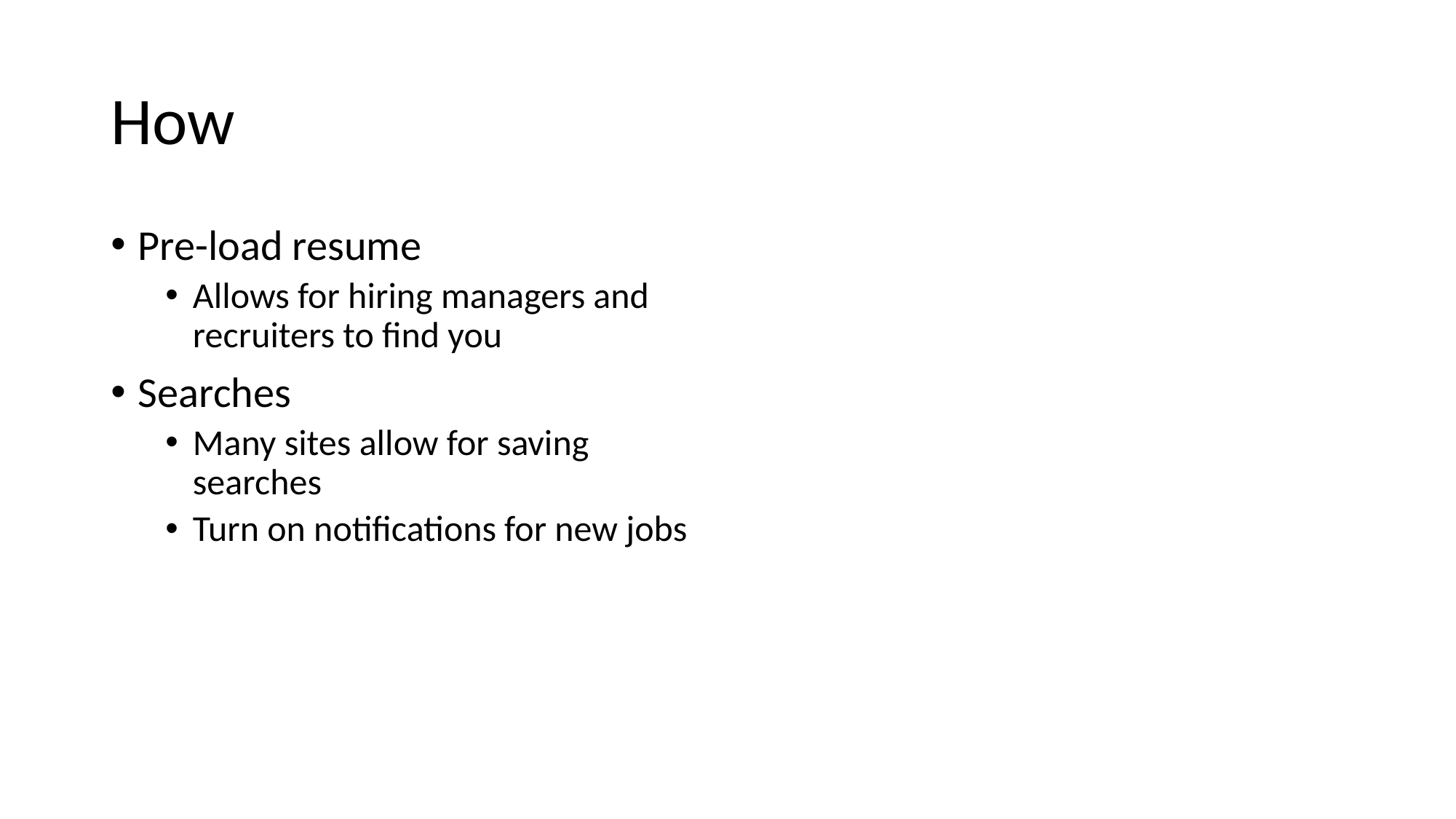

# How
Pre-load resume
Allows for hiring managers and recruiters to find you
Searches
Many sites allow for saving searches
Turn on notifications for new jobs